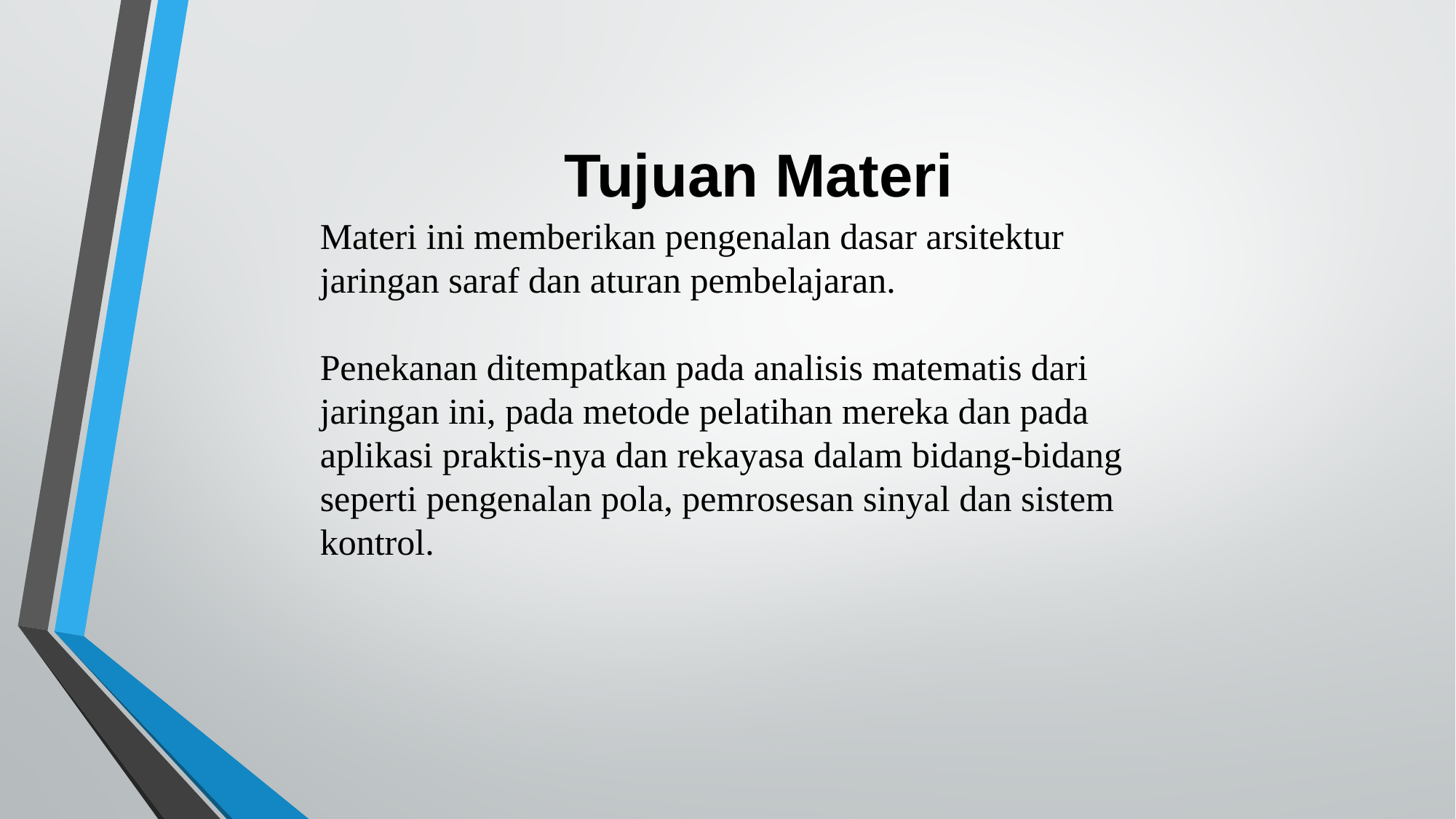

# Tujuan Materi

Materi ini memberikan pengenalan dasar arsitektur jaringan saraf dan aturan pembelajaran.

Penekanan ditempatkan pada analisis matematis dari jaringan ini, pada metode pelatihan mereka dan pada aplikasi praktis-nya dan rekayasa dalam bidang-bidang seperti pengenalan pola, pemrosesan sinyal dan sistem kontrol.